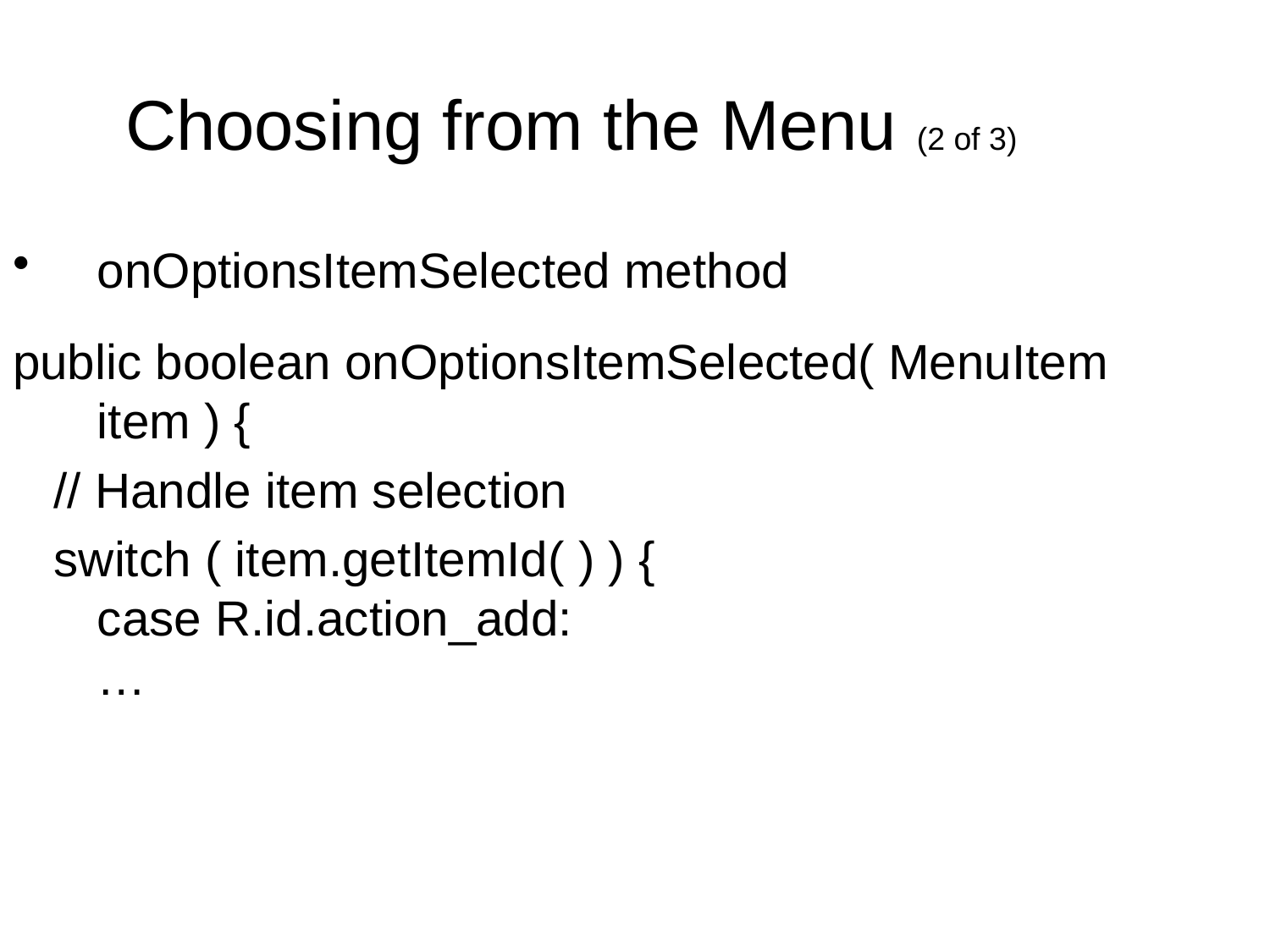

Choosing from the Menu (2 of 3)
onOptionsItemSelected method
public boolean onOptionsItemSelected( MenuItem item ) {
   // Handle item selection
   switch ( item.getItemId( ) ) {
case R.id.action_add:
…